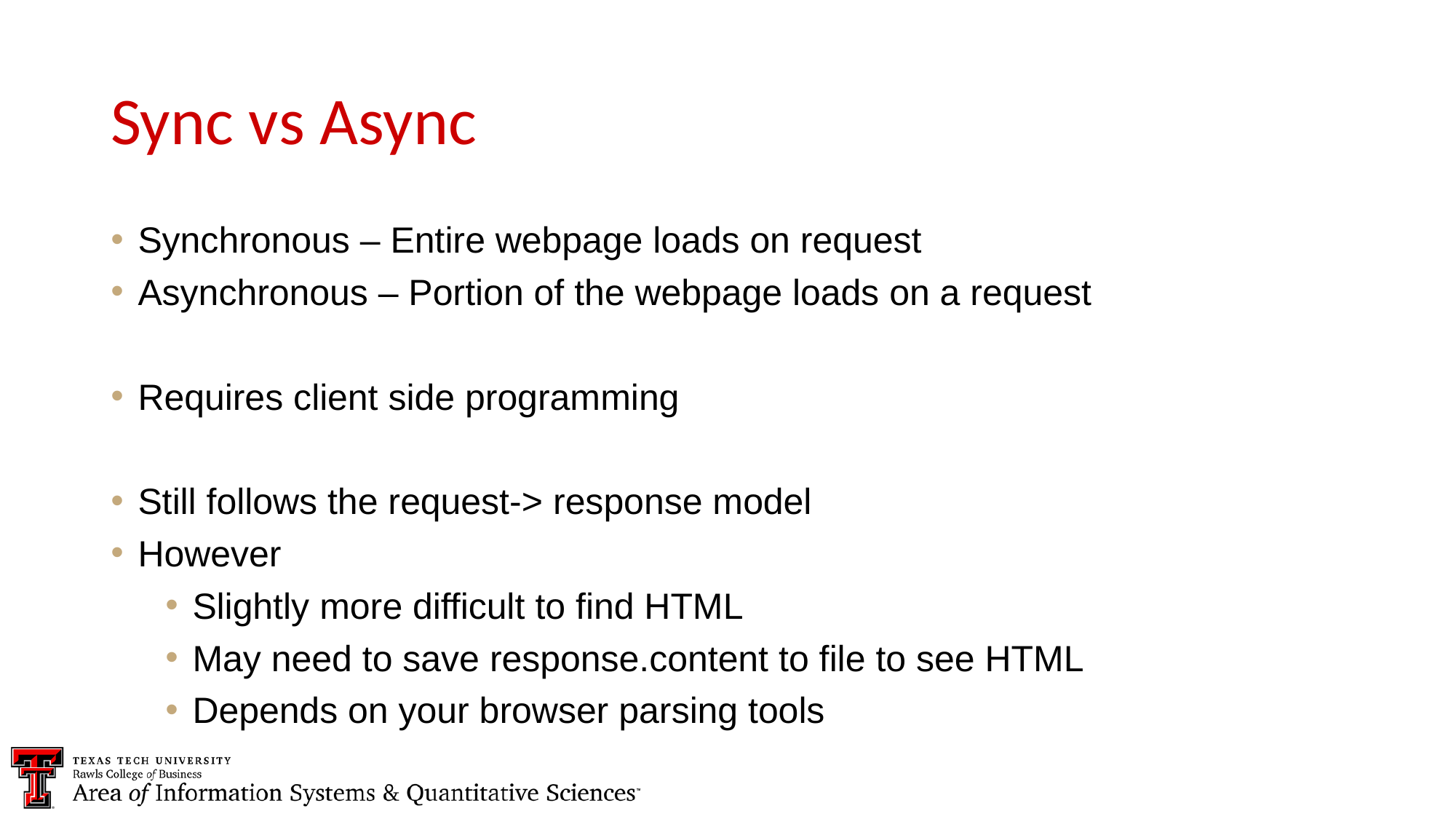

Sync vs Async
Synchronous – Entire webpage loads on request
Asynchronous – Portion of the webpage loads on a request

Requires client side programming

Still follows the request-> response model
However
Slightly more difficult to find HTML
May need to save response.content to file to see HTML
Depends on your browser parsing tools